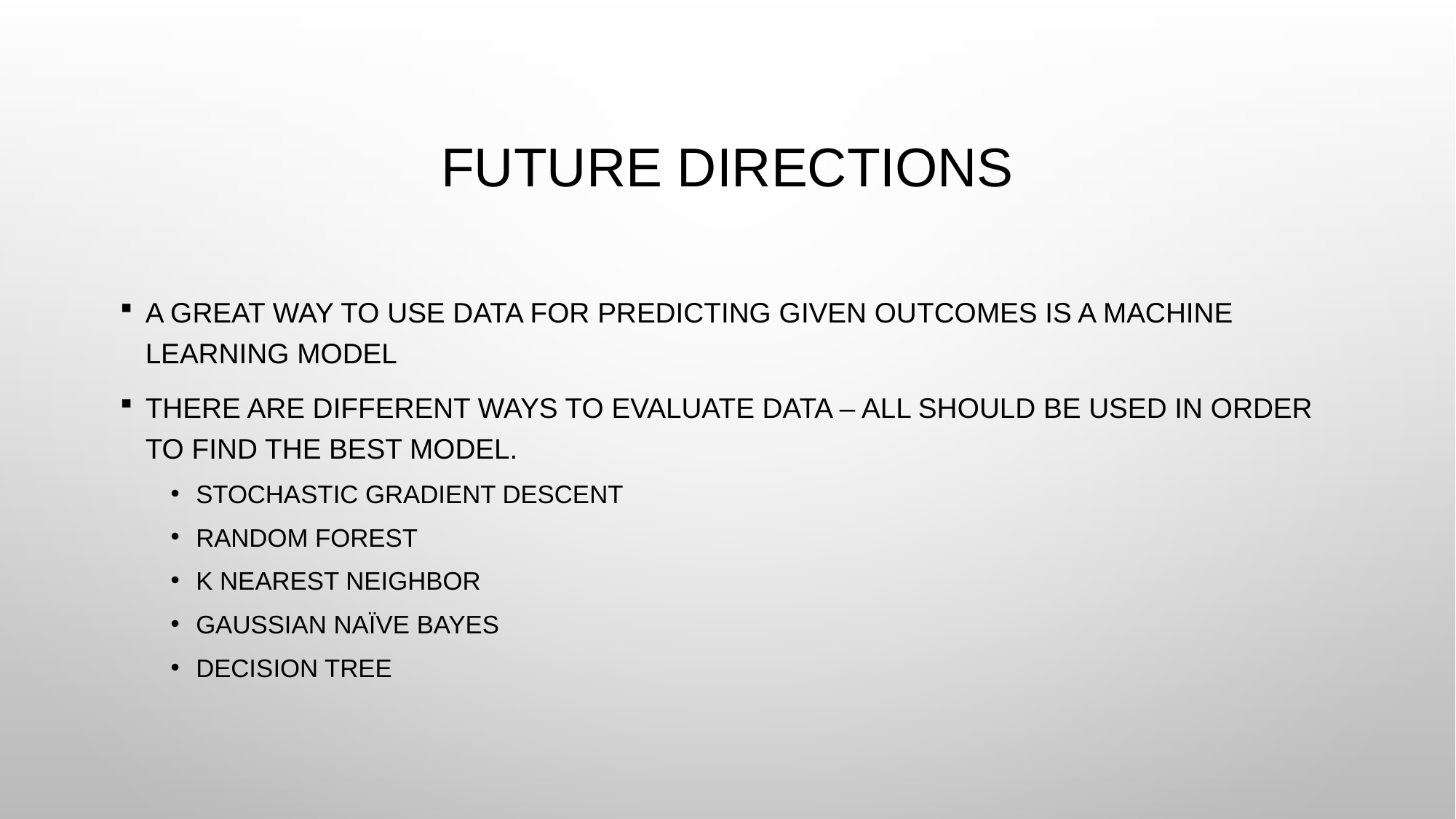

# Future Directions
A great way to Use data for predicting given outcomes is a machine learning model
There are Different Ways to Evaluate Data – all should be used in order to find the best Model.
Stochastic Gradient Descent
Random forest
K Nearest neighbor
Gaussian naïve bayes
Decision tree